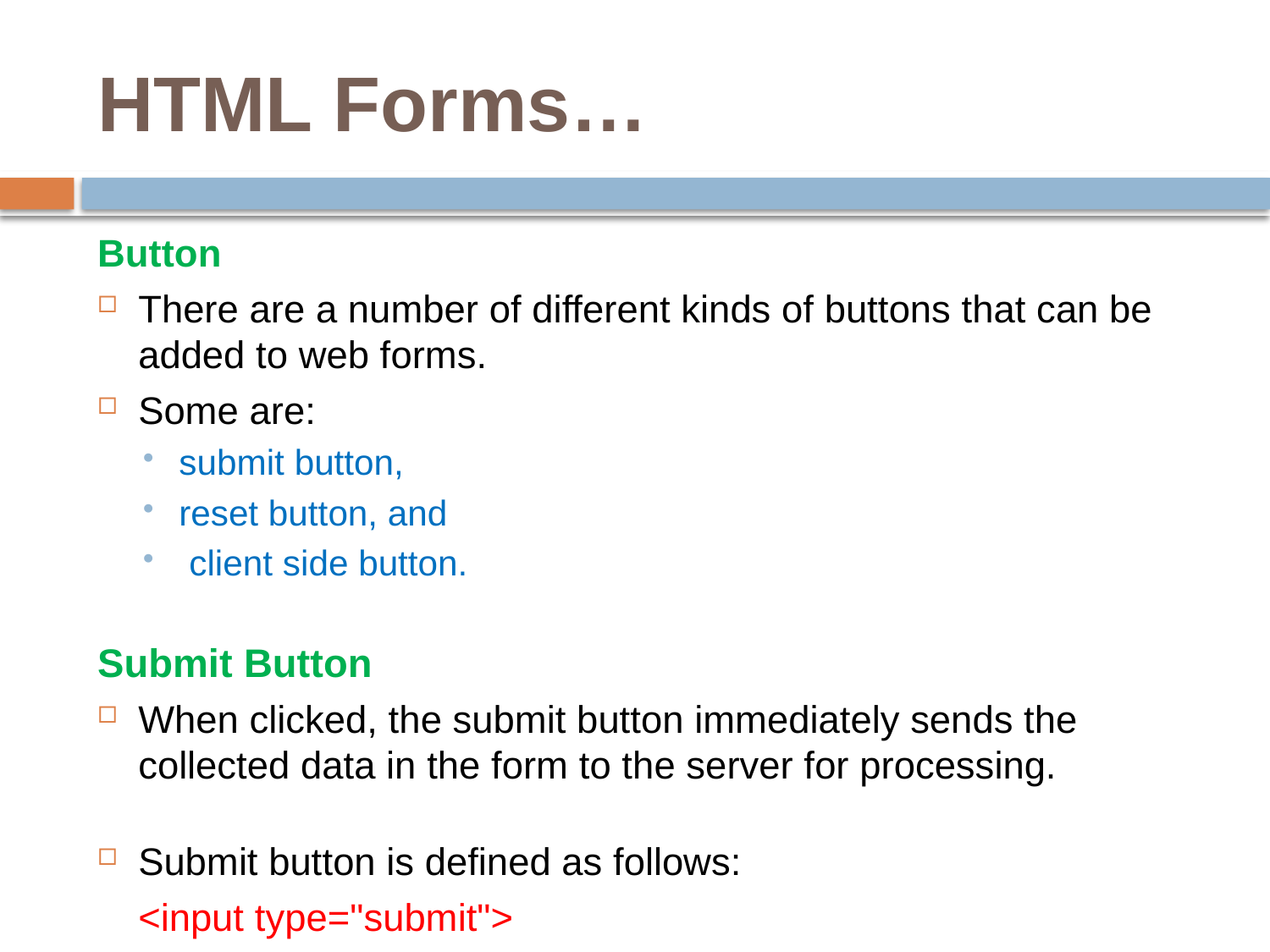

# HTML Forms…
Button
There are a number of different kinds of buttons that can be added to web forms.
Some are:
submit button,
reset button, and
 client side button.

Submit Button
When clicked, the submit button immediately sends the collected data in the form to the server for processing.

Submit button is defined as follows:
	<input type="submit">